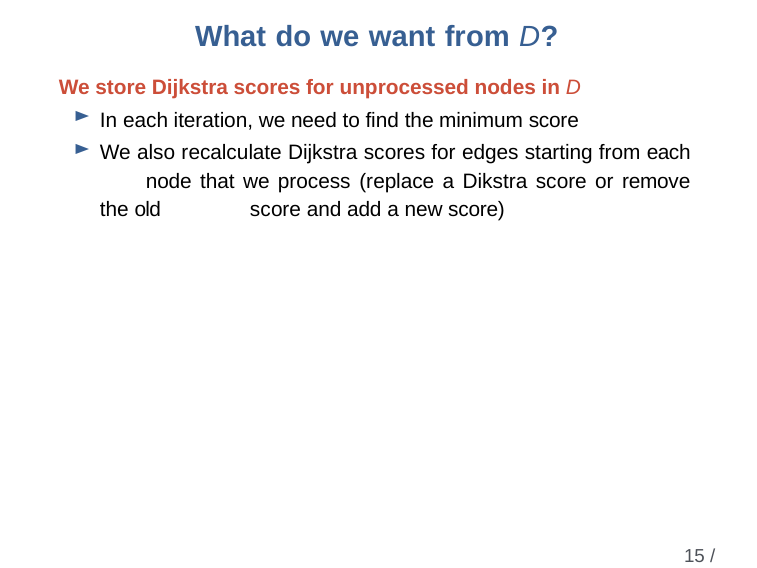

# What do we want from D?
We store Dijkstra scores for unprocessed nodes in D
In each iteration, we need to find the minimum score
We also recalculate Dijkstra scores for edges starting from each 	node that we process (replace a Dikstra score or remove the old 	score and add a new score)
15 / 23